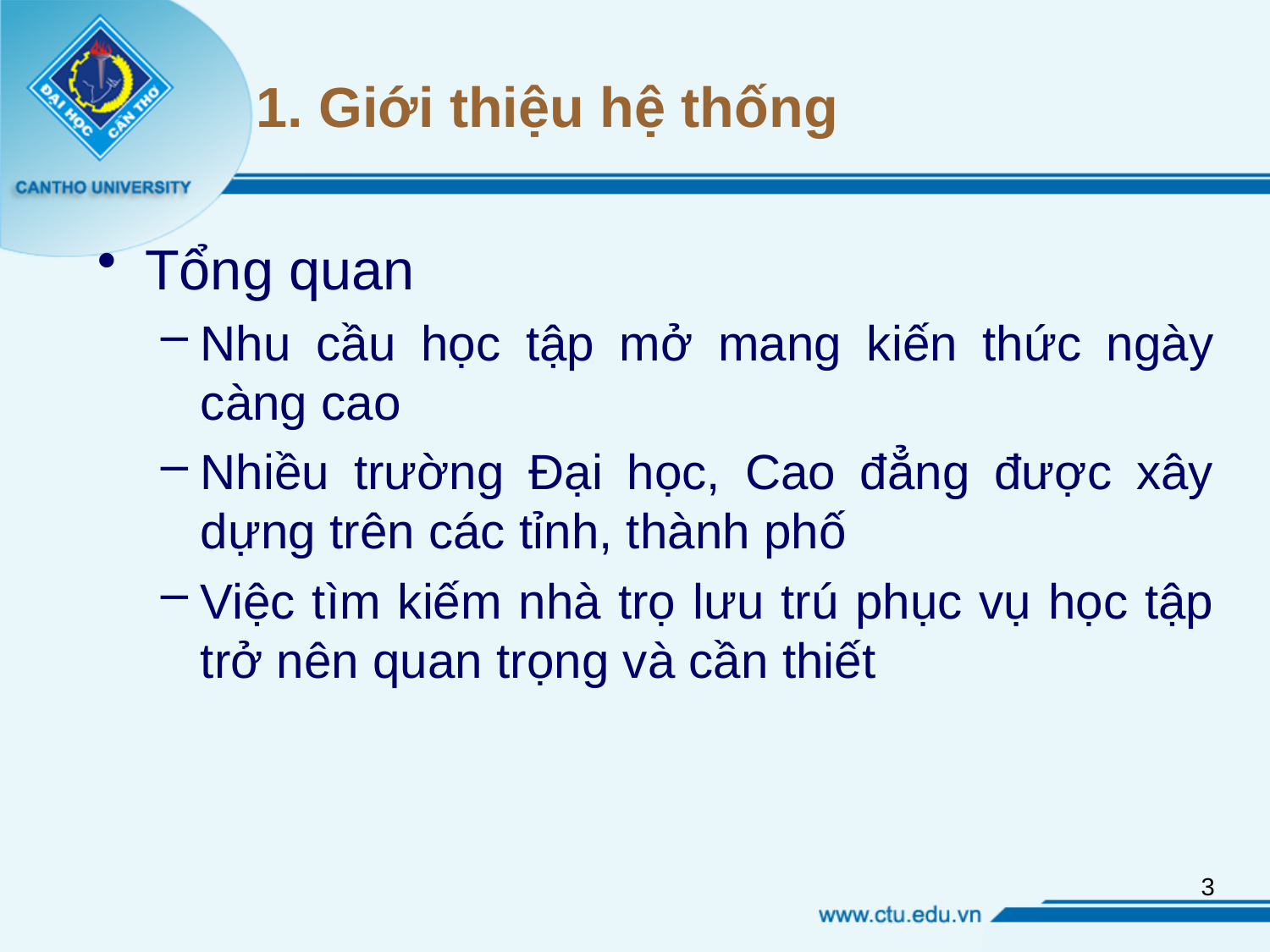

# 1. Giới thiệu hệ thống
Tổng quan
Nhu cầu học tập mở mang kiến thức ngày càng cao
Nhiều trường Đại học, Cao đẳng được xây dựng trên các tỉnh, thành phố
Việc tìm kiếm nhà trọ lưu trú phục vụ học tập trở nên quan trọng và cần thiết
3